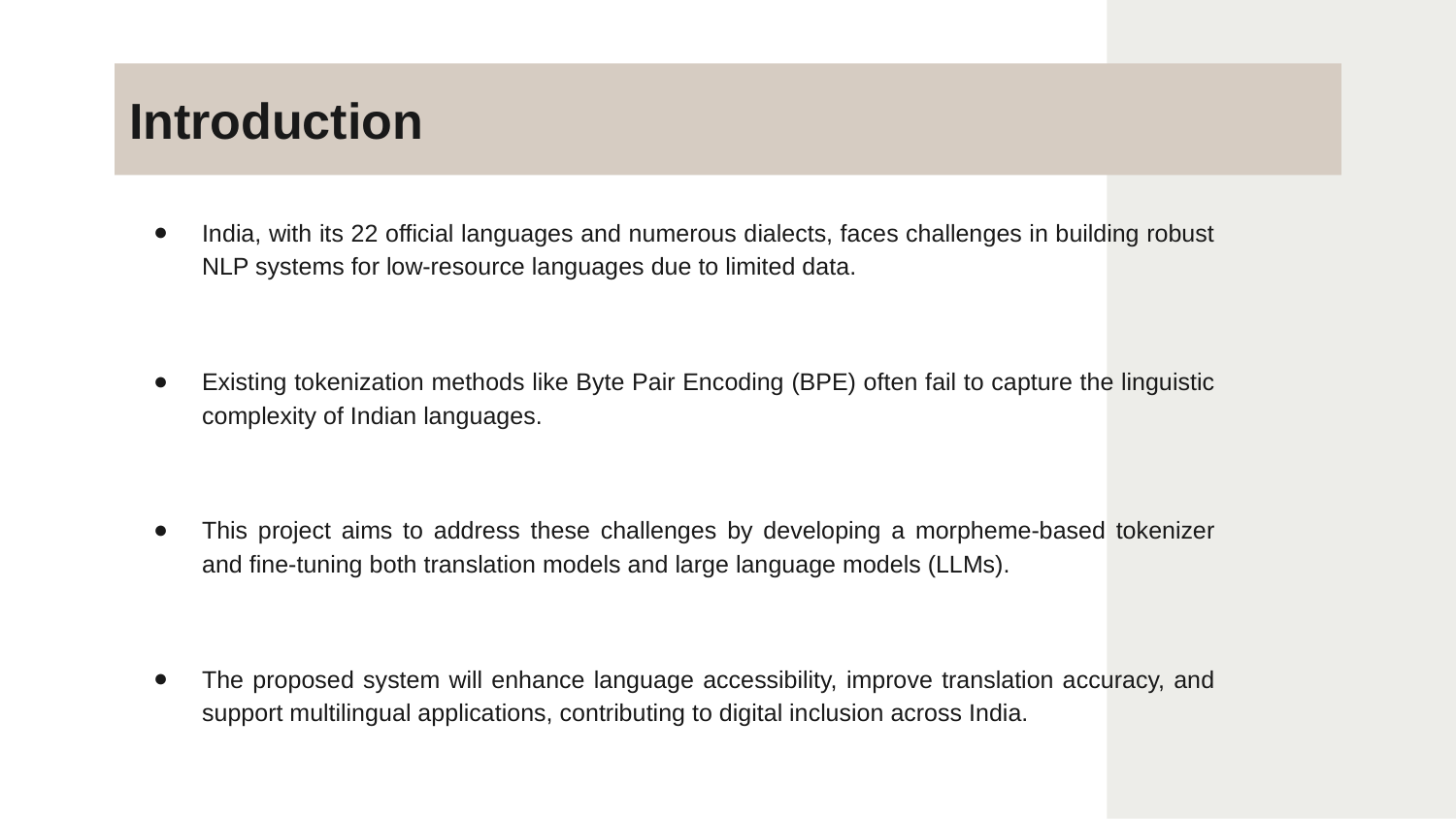

# Introduction
India, with its 22 official languages and numerous dialects, faces challenges in building robust NLP systems for low-resource languages due to limited data.

Existing tokenization methods like Byte Pair Encoding (BPE) often fail to capture the linguistic complexity of Indian languages.

This project aims to address these challenges by developing a morpheme-based tokenizer and fine-tuning both translation models and large language models (LLMs).

The proposed system will enhance language accessibility, improve translation accuracy, and support multilingual applications, contributing to digital inclusion across India.